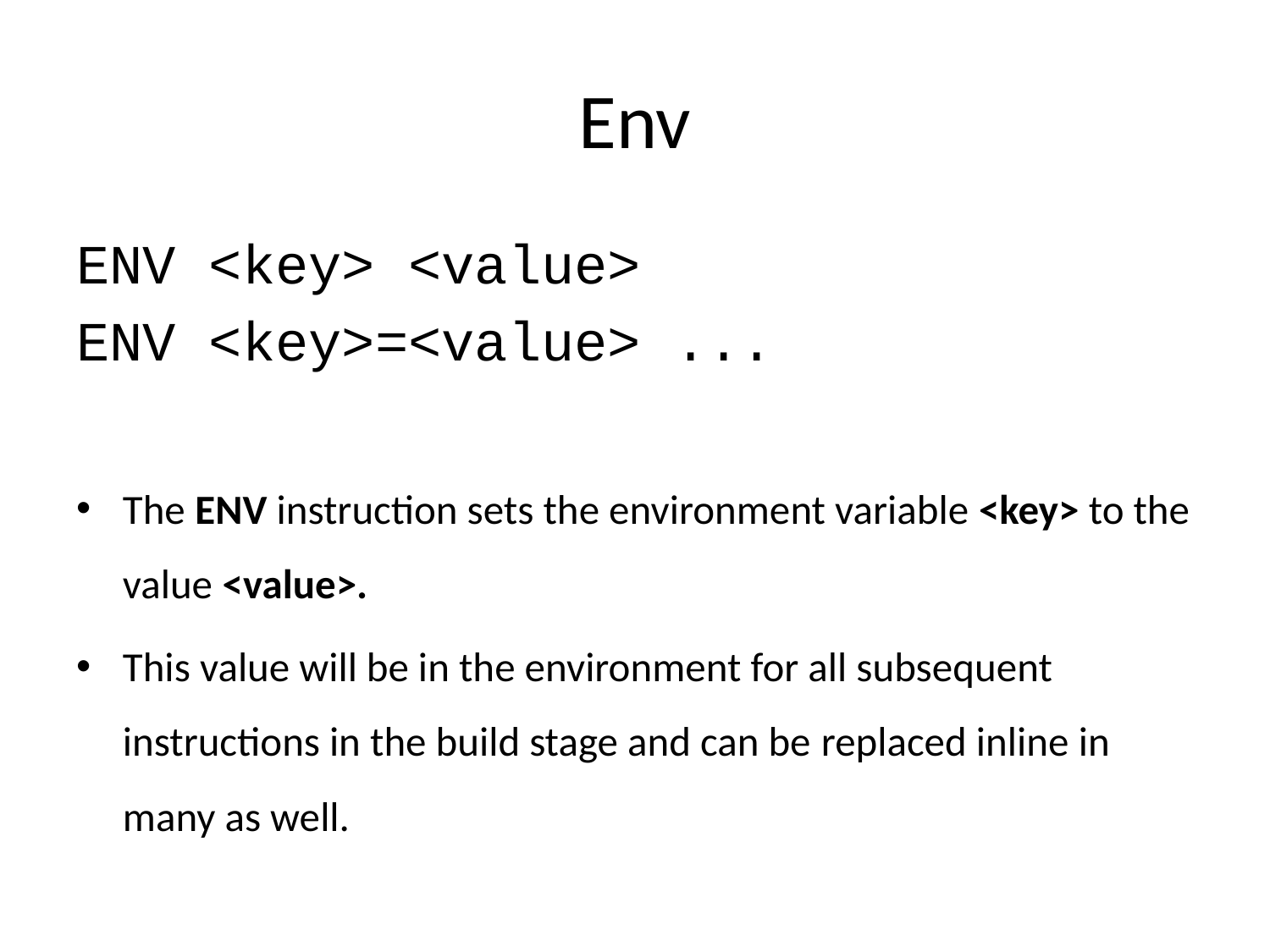

# Env
ENV <key> <value>
ENV <key>=<value> ...

The ENV instruction sets the environment variable <key> to the value <value>.
This value will be in the environment for all subsequent instructions in the build stage and can be replaced inline in many as well.